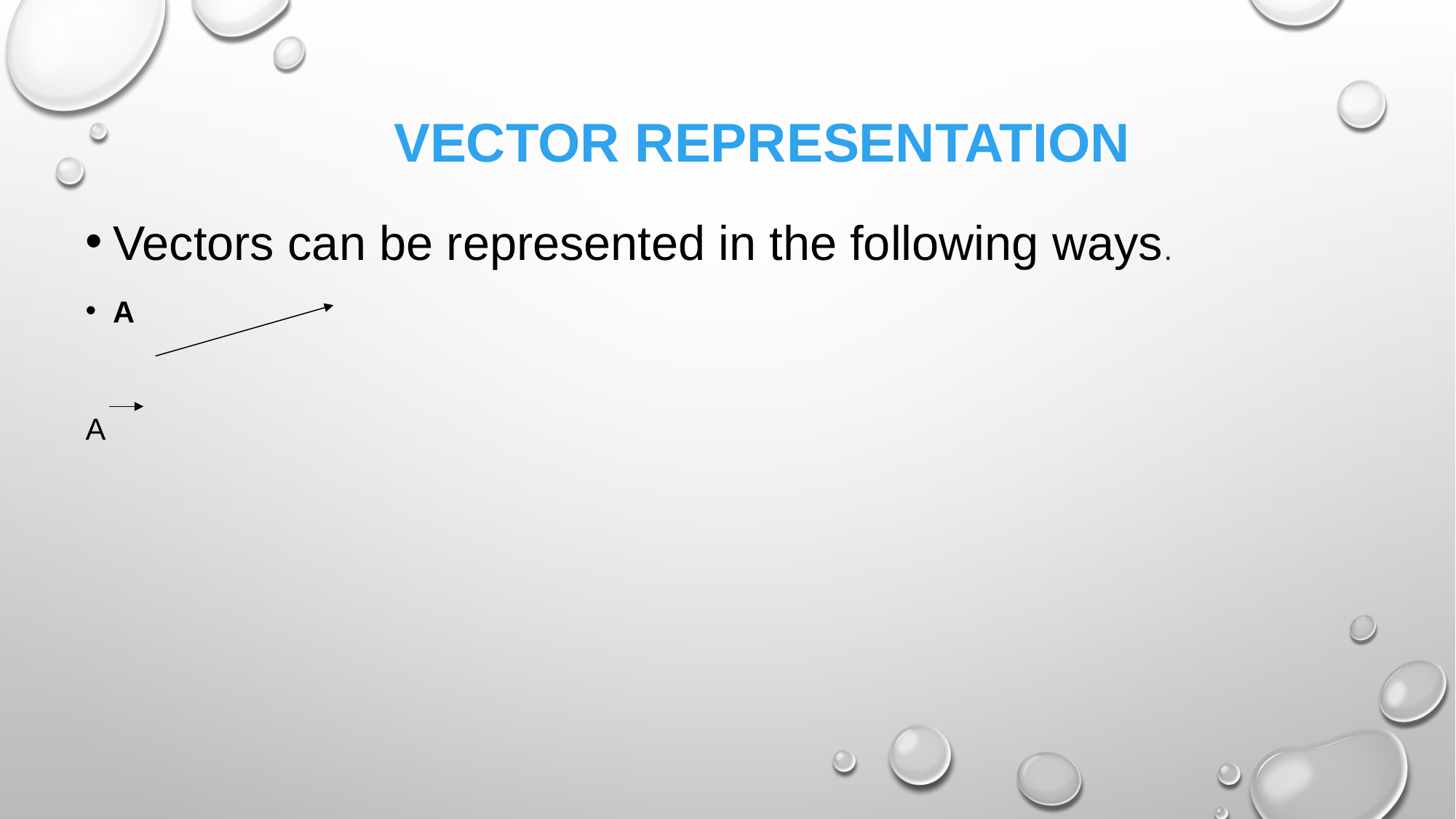

# Vector representation
Vectors can be represented in the following ways.
A

A